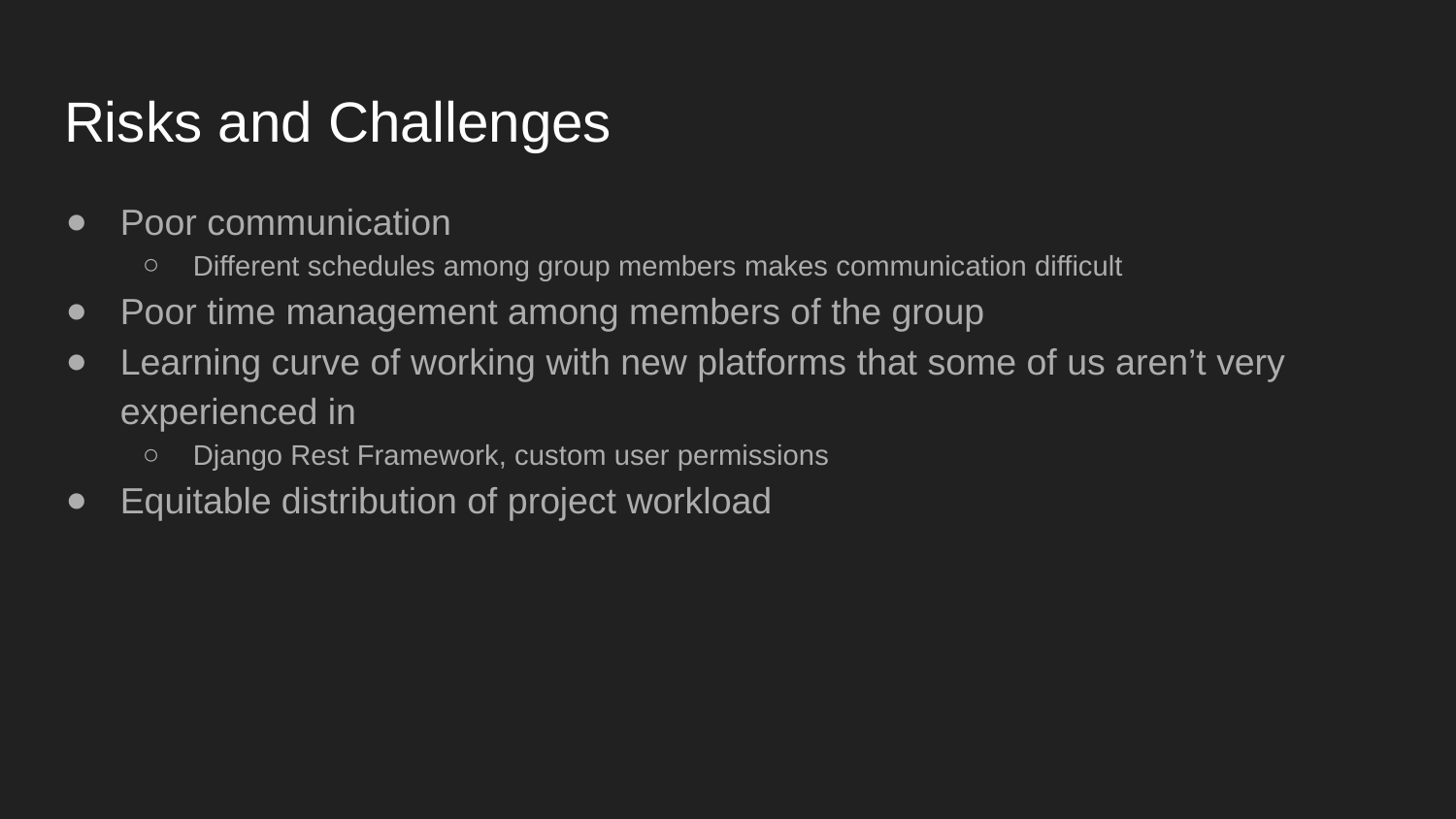

# Risks and Challenges
Poor communication
Different schedules among group members makes communication difficult
Poor time management among members of the group
Learning curve of working with new platforms that some of us aren’t very experienced in
Django Rest Framework, custom user permissions
Equitable distribution of project workload